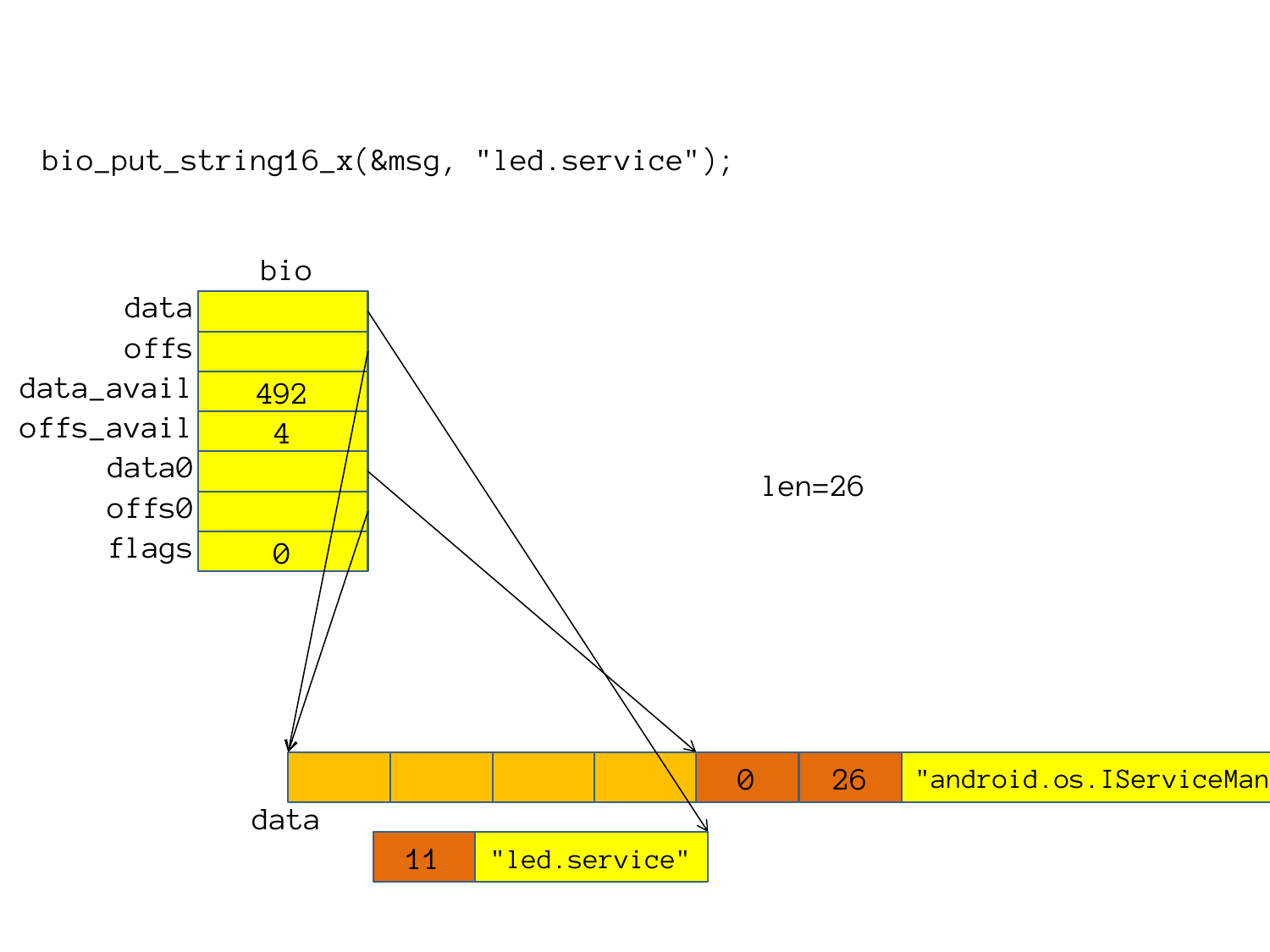

bio_put_string16_x(&msg, "led.service");
bio
data

offs

data_avail
492
offs_avail
4
data0

len=26
offs0

flags
0

0
26
"android.os.IServiceManager"
data
11
"led.service"